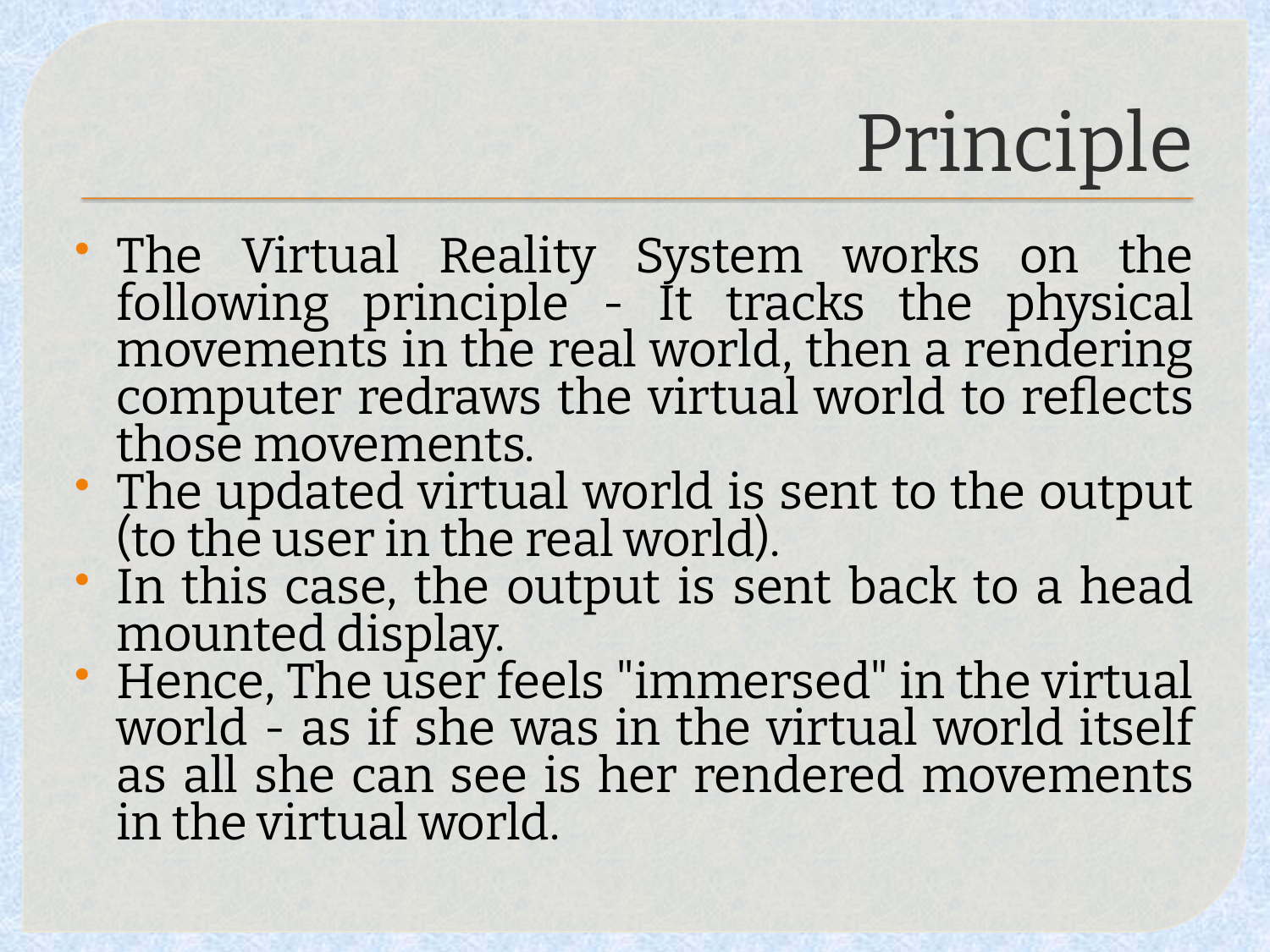

# Principle
The Virtual Reality System works on the following principle - It tracks the physical movements in the real world, then a rendering computer redraws the virtual world to reflects those movements.
The updated virtual world is sent to the output (to the user in the real world).
In this case, the output is sent back to a head mounted display.
Hence, The user feels "immersed" in the virtual world - as if she was in the virtual world itself as all she can see is her rendered movements in the virtual world.